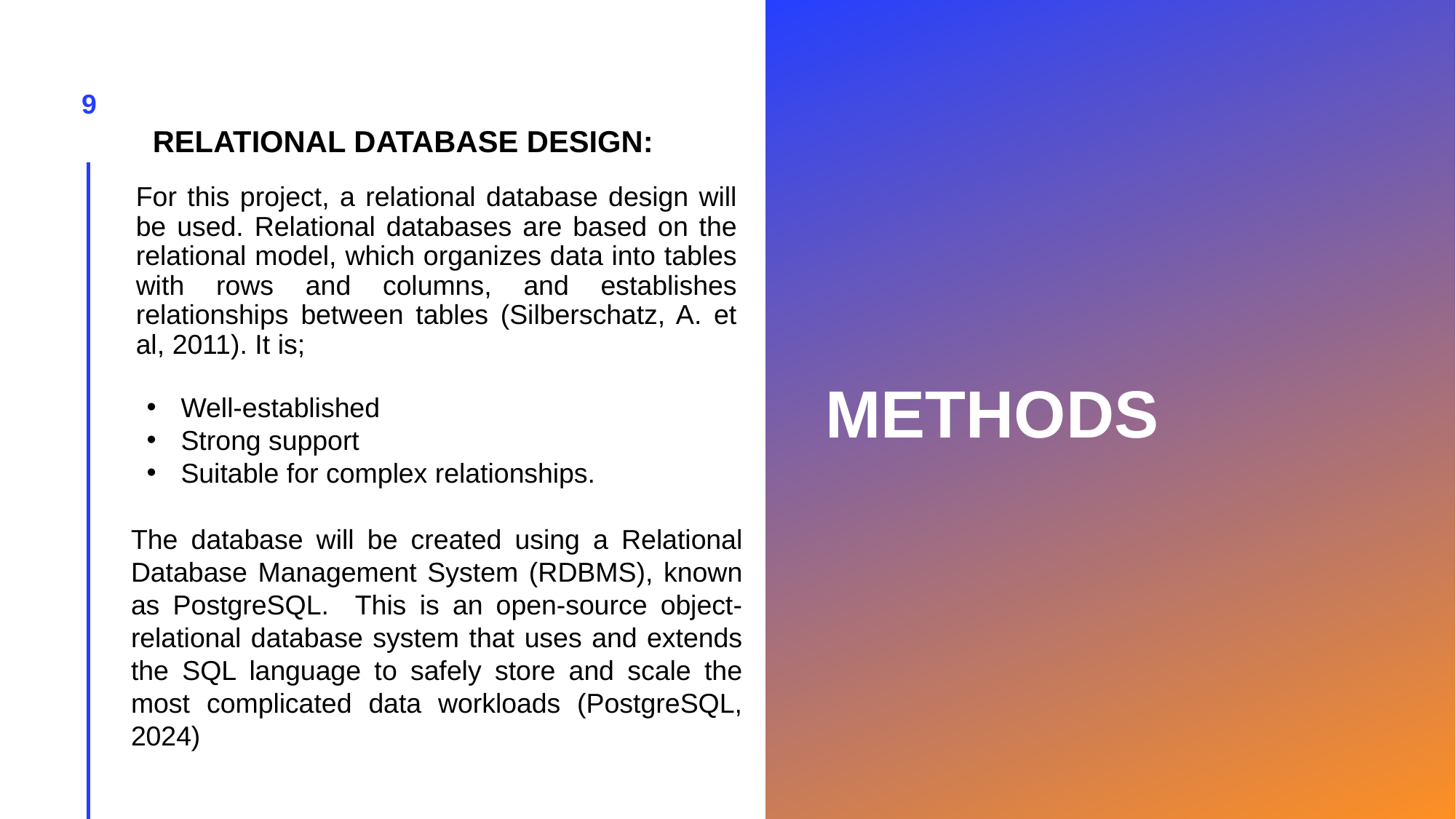

# methods
9
Relational Database Design:
For this project, a relational database design will be used. Relational databases are based on the relational model, which organizes data into tables with rows and columns, and establishes relationships between tables (Silberschatz, A. et al, 2011). It is;
Well-established
Strong support
Suitable for complex relationships.
The database will be created using a Relational Database Management System (RDBMS), known as PostgreSQL.  This is an open-source object-relational database system that uses and extends the SQL language to safely store and scale the most complicated data workloads (PostgreSQL, 2024)